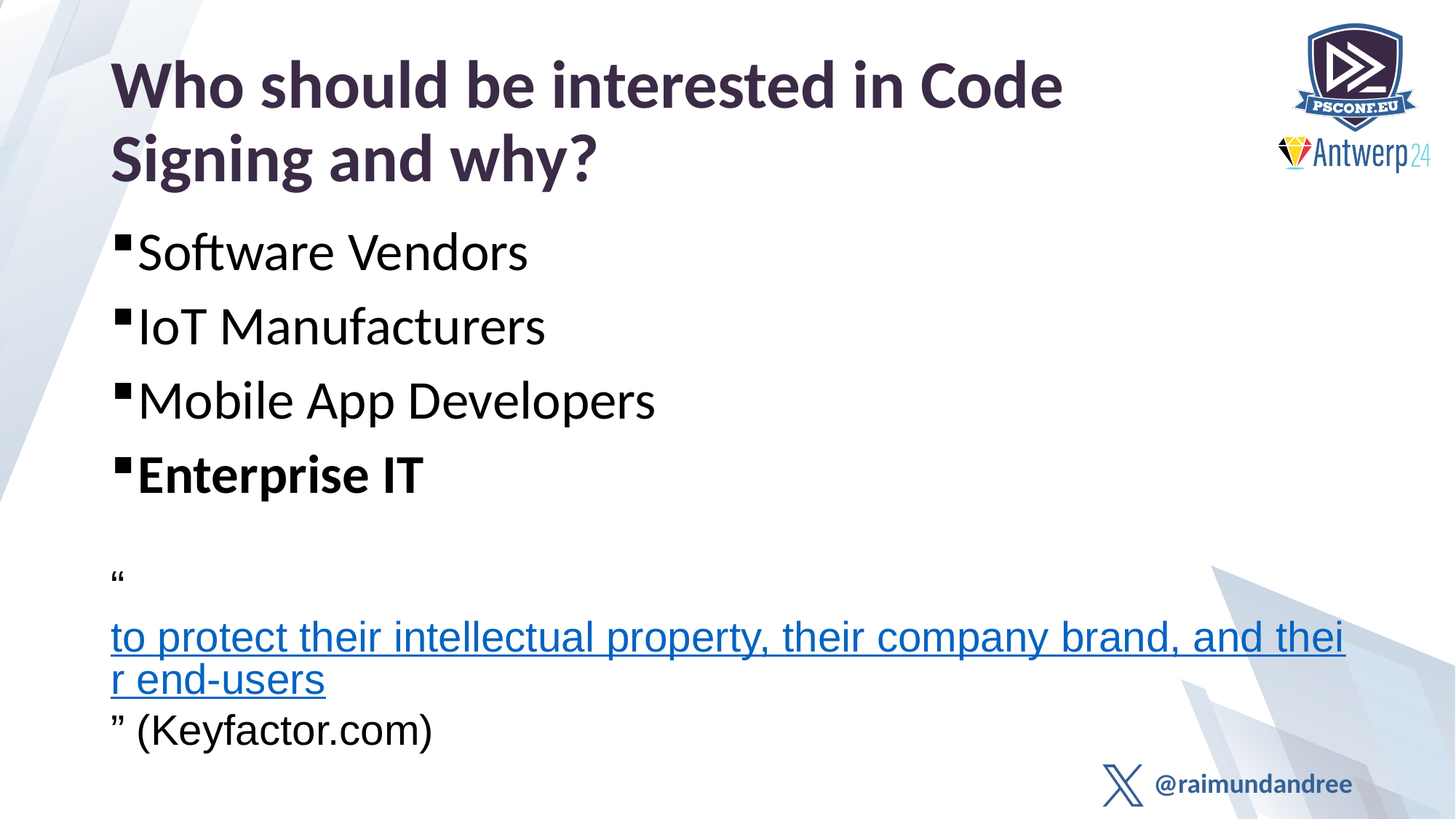

# Who should be interested in Code Signing and why?
Software Vendors
IoT Manufacturers
Mobile App Developers
Enterprise IT
“to protect their intellectual property, their company brand, and their end-users” (Keyfactor.com)